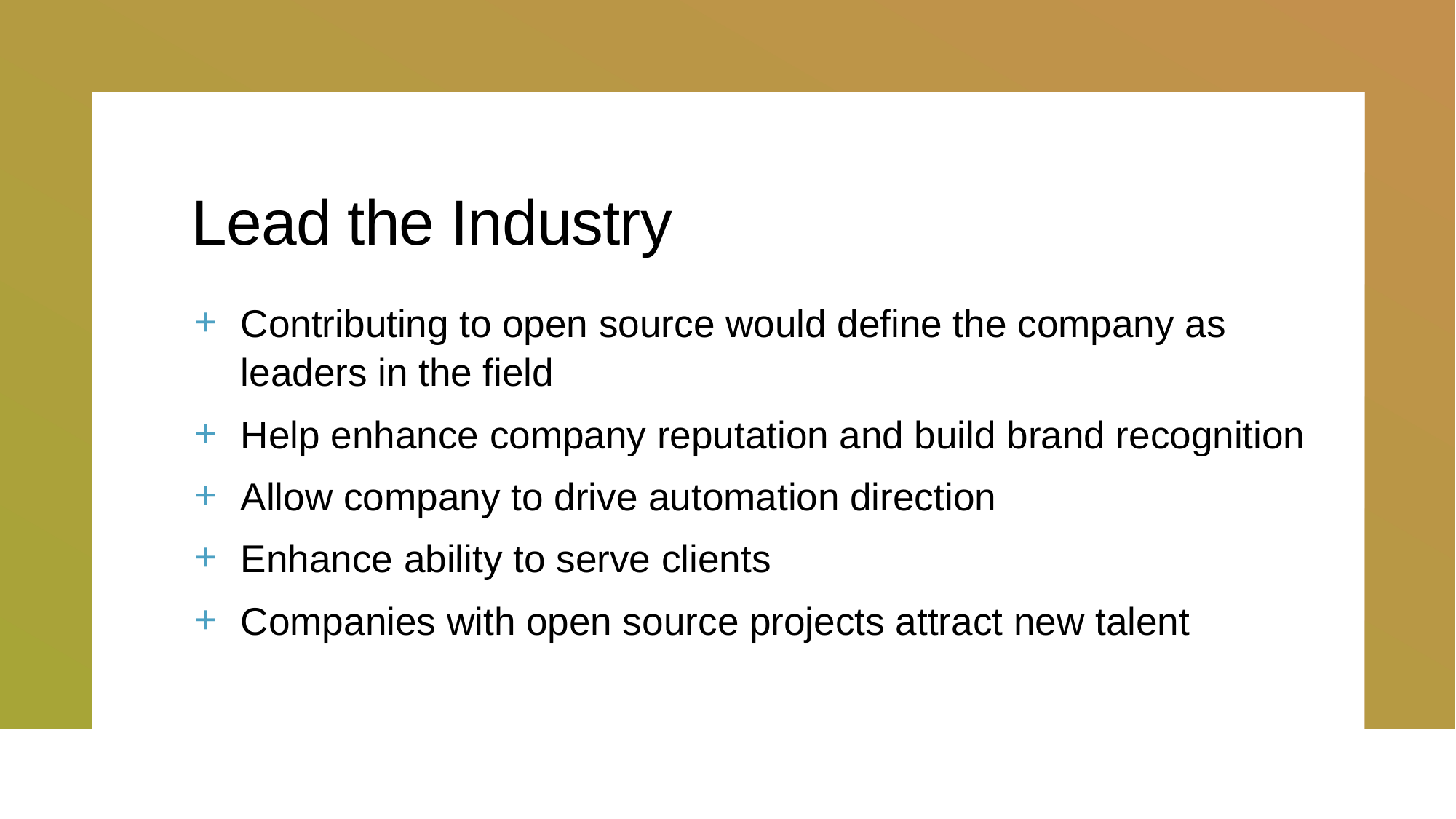

# Lead the Industry
Contributing to open source would define the company as leaders in the field
Help enhance company reputation and build brand recognition
Allow company to drive automation direction
Enhance ability to serve clients
Companies with open source projects attract new talent